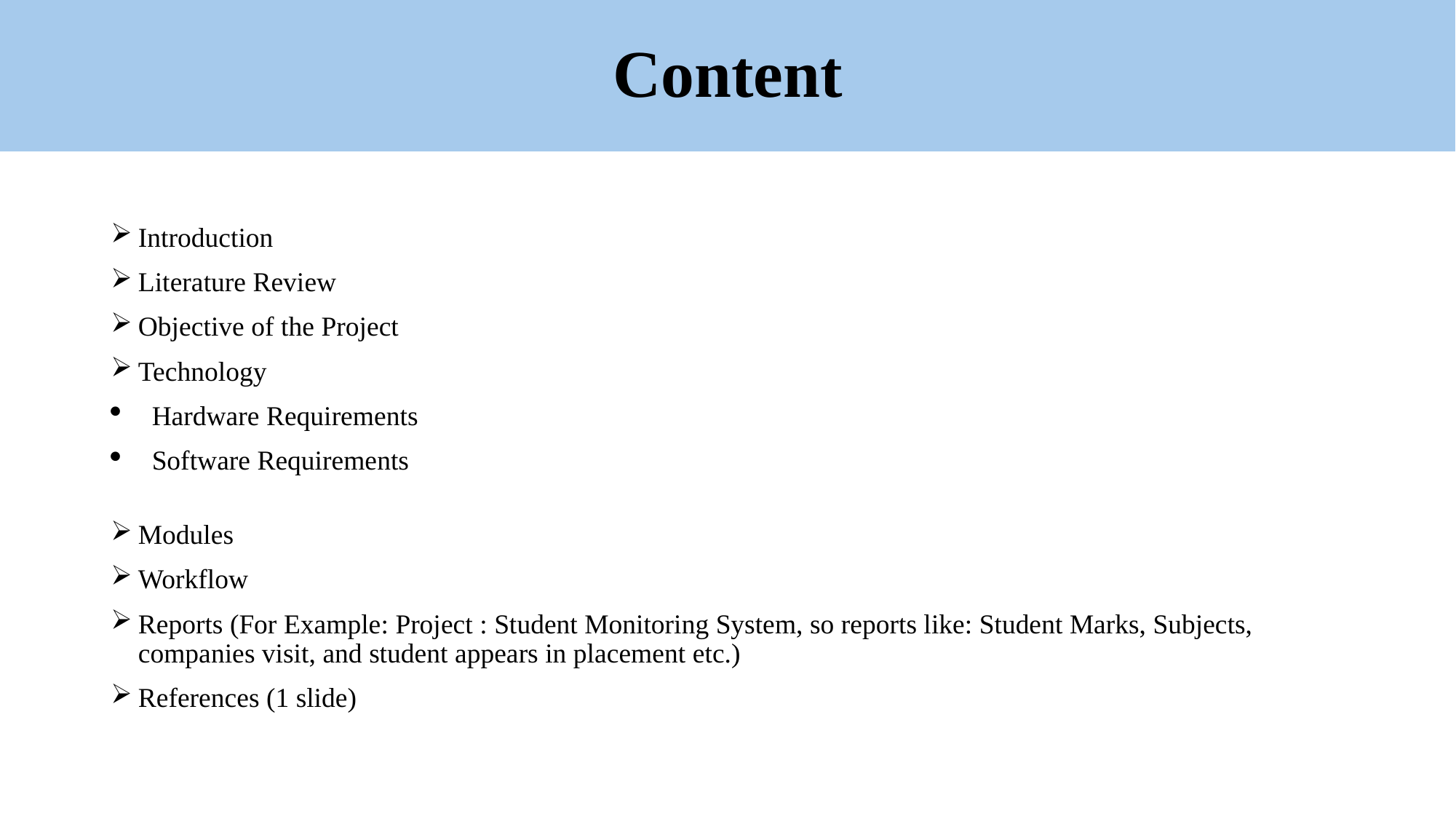

# Content
Introduction
Literature Review
Objective of the Project
Technology
Hardware Requirements
Software Requirements
Modules
Workflow
Reports (For Example: Project : Student Monitoring System, so reports like: Student Marks, Subjects, companies visit, and student appears in placement etc.)
References (1 slide)